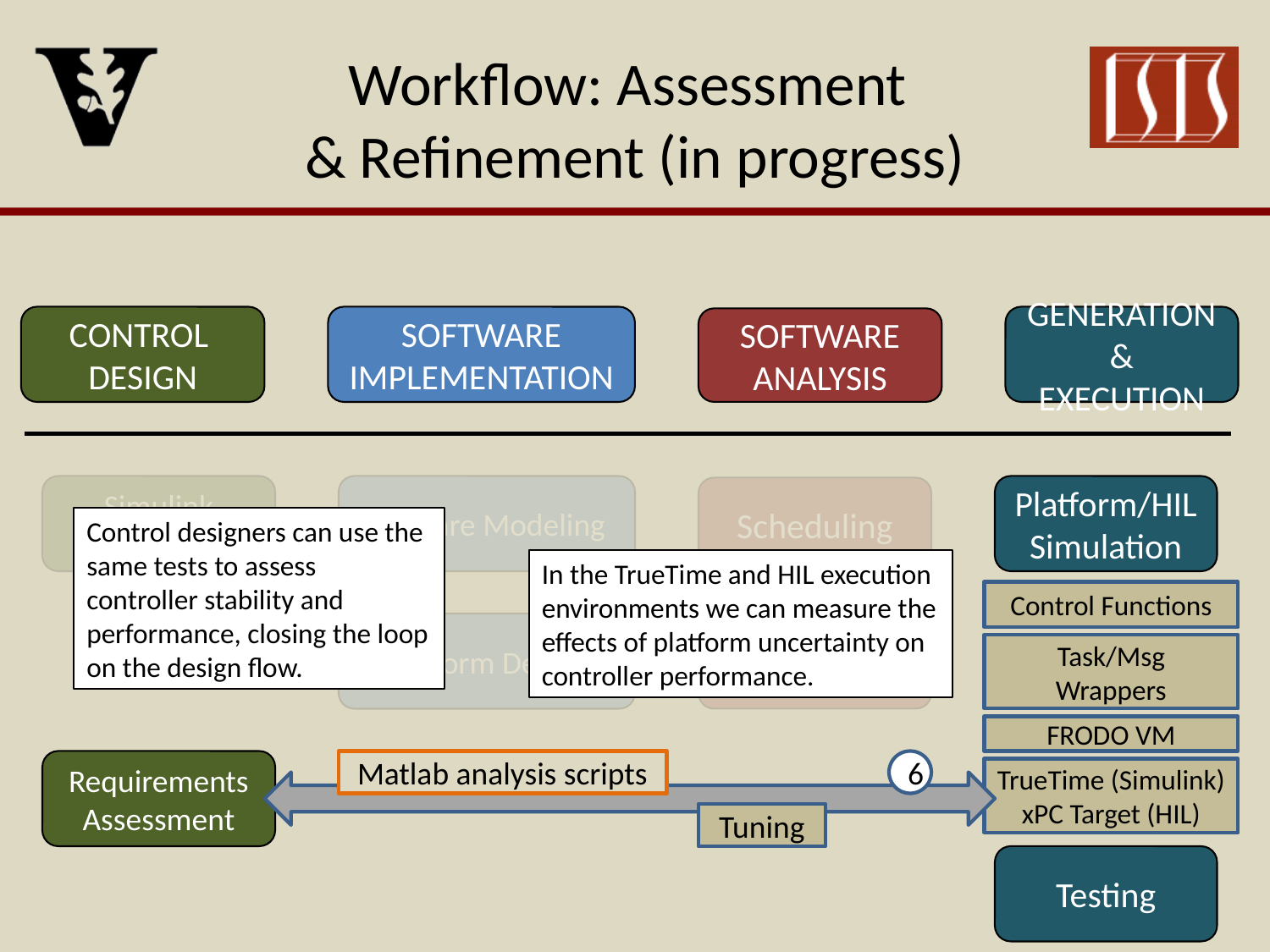

# Workflow: Assessment & Refinement (in progress)
CONTROL
DESIGN
SOFTWARE
IMPLEMENTATION
GENERATION
& EXECUTION
SOFTWARE
ANALYSIS

Simulink
Simulation
Software Modeling
Platform/HIL
Simulation
Scheduling
Control designers can use the same tests to assess controller stability and performance, closing the loop on the design flow.
In the TrueTime and HIL execution environments we can measure the effects of platform uncertainty on controller performance.
Control Functions
Platform Design
Deadlock
Task/Msg
Wrappers
FRODO VM
Requirements Assessment
Matlab analysis scripts
6
TrueTime (Simulink)
xPC Target (HIL)
Tuning
Testing